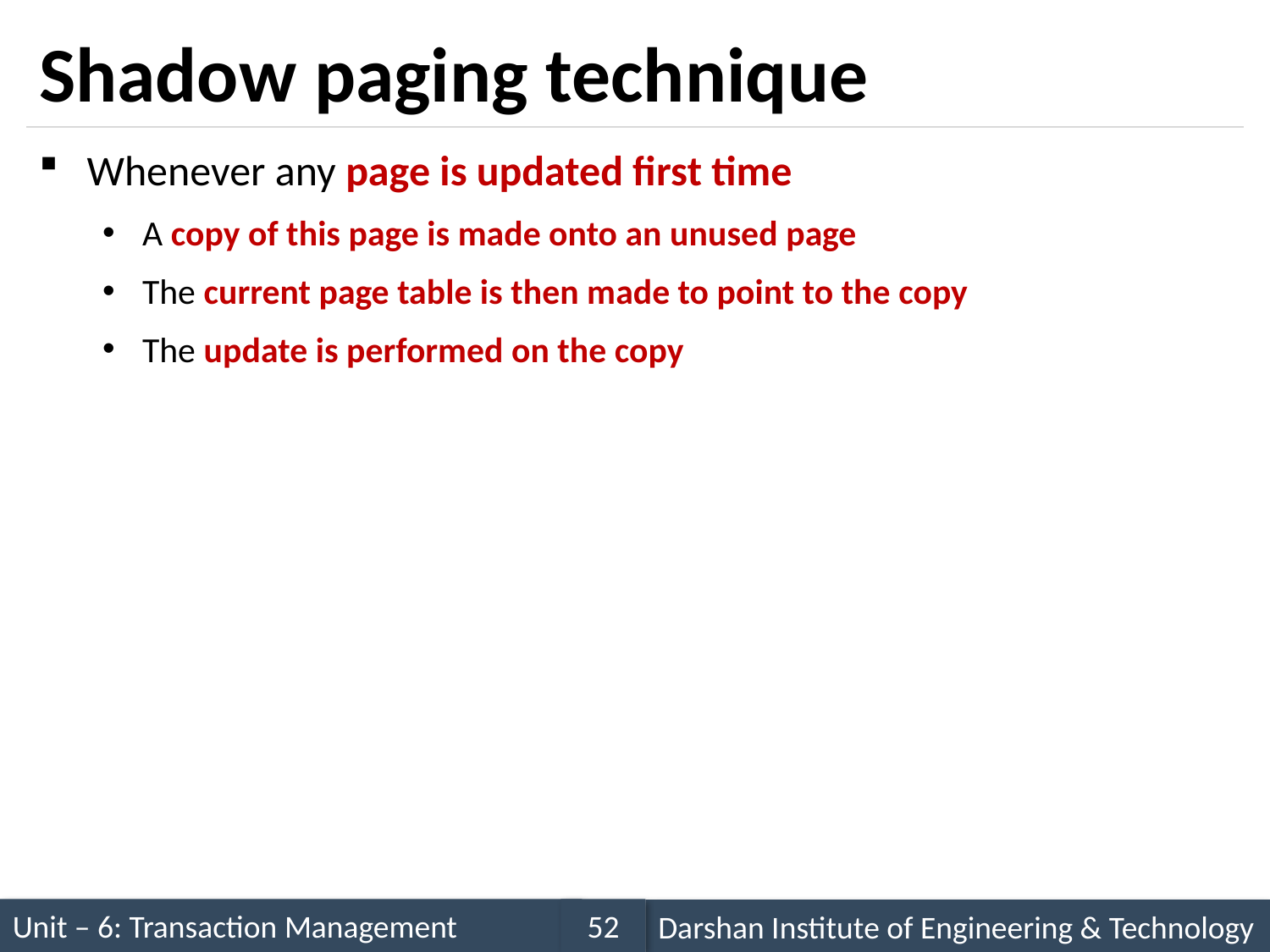

# Shadow paging technique
Whenever any page is updated first time
A copy of this page is made onto an unused page
The current page table is then made to point to the copy
The update is performed on the copy